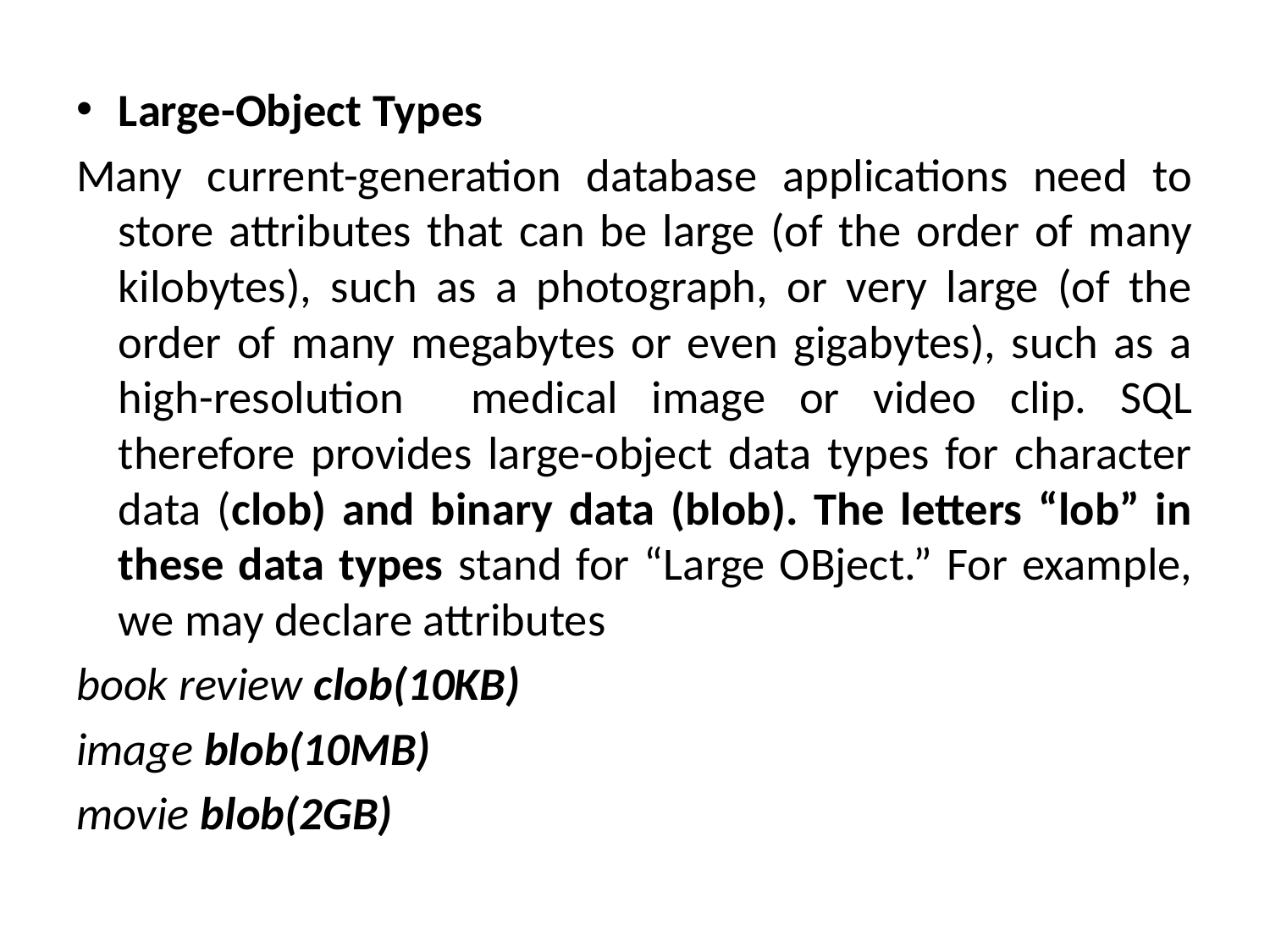

Large-Object Types
Many current-generation database applications need to store attributes that can be large (of the order of many kilobytes), such as a photograph, or very large (of the order of many megabytes or even gigabytes), such as a high-resolution  medical image or video clip. SQL therefore provides large-object data types for character data (clob) and binary data (blob). The letters “lob” in these data types stand for “Large OBject.” For example, we may declare attributes
book review clob(10KB)
image blob(10MB)
movie blob(2GB)